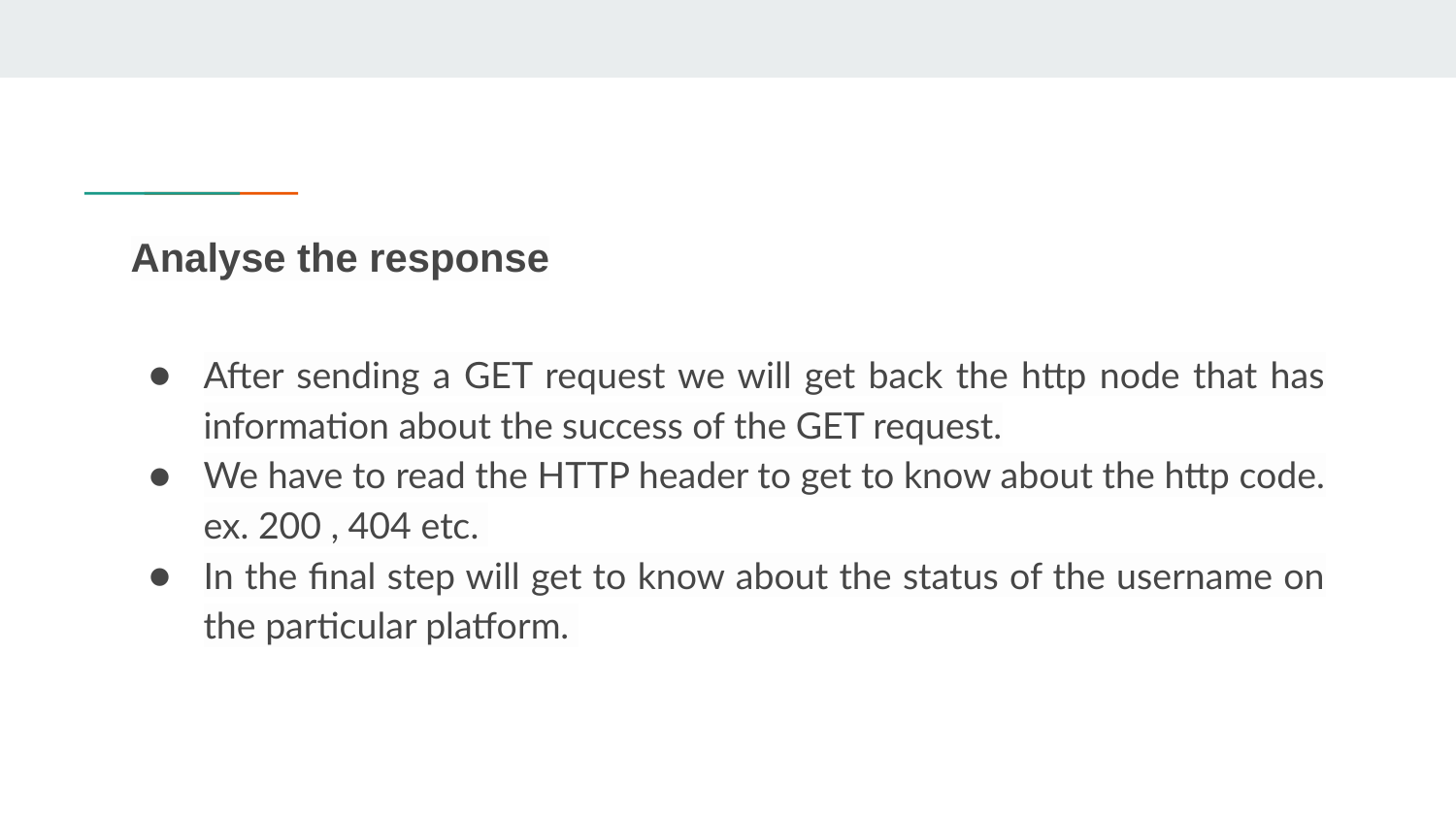

# Analyse the response
After sending a GET request we will get back the http node that has information about the success of the GET request.
We have to read the HTTP header to get to know about the http code. ex. 200 , 404 etc.
In the final step will get to know about the status of the username on the particular platform.